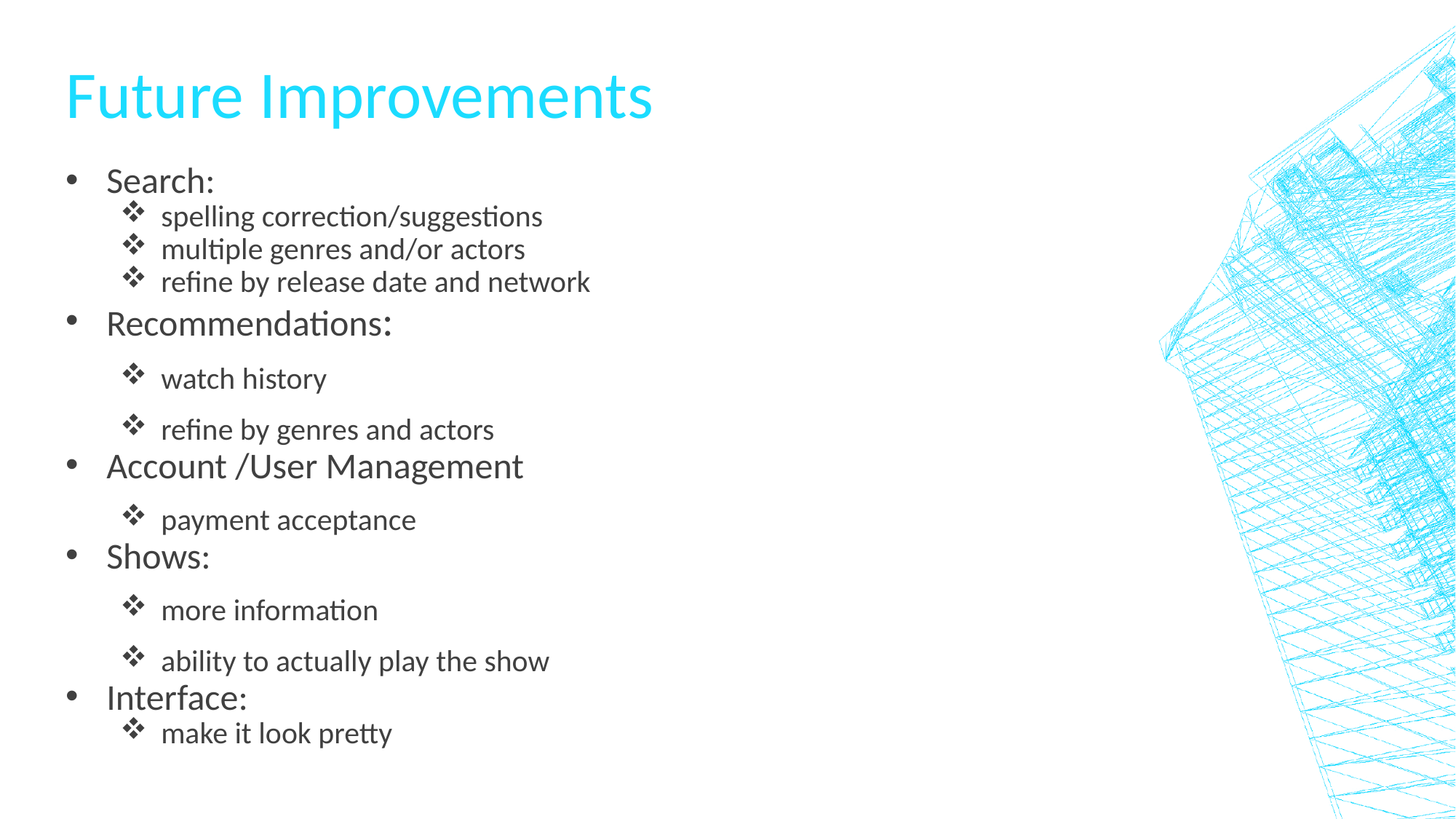

# Future Improvements
Search:
spelling correction/suggestions
multiple genres and/or actors
refine by release date and network
Recommendations:
watch history
refine by genres and actors
Account /User Management
payment acceptance
Shows:
more information
ability to actually play the show
Interface:
make it look pretty